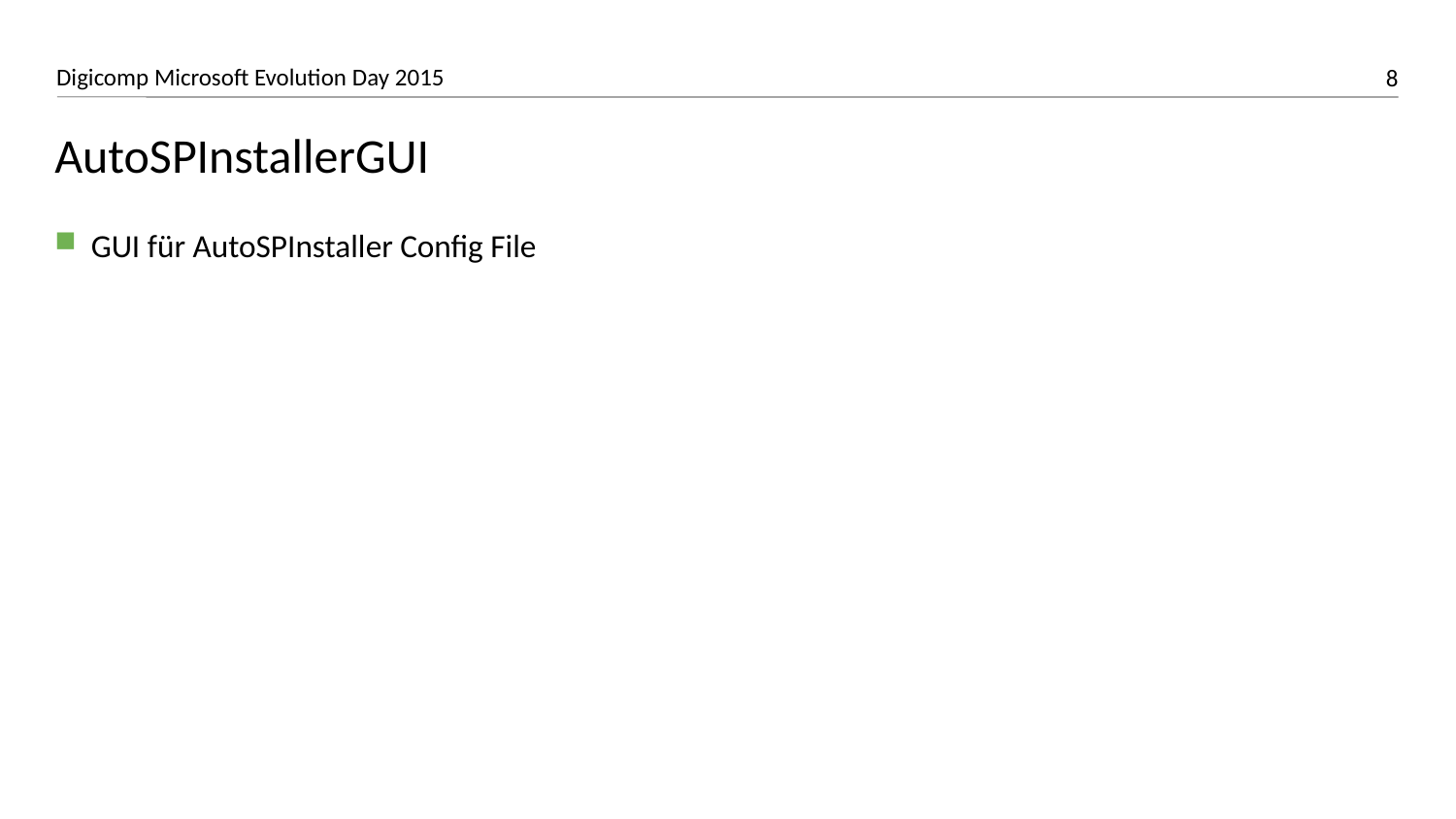

# AutoSPInstallerGUI
GUI für AutoSPInstaller Config File